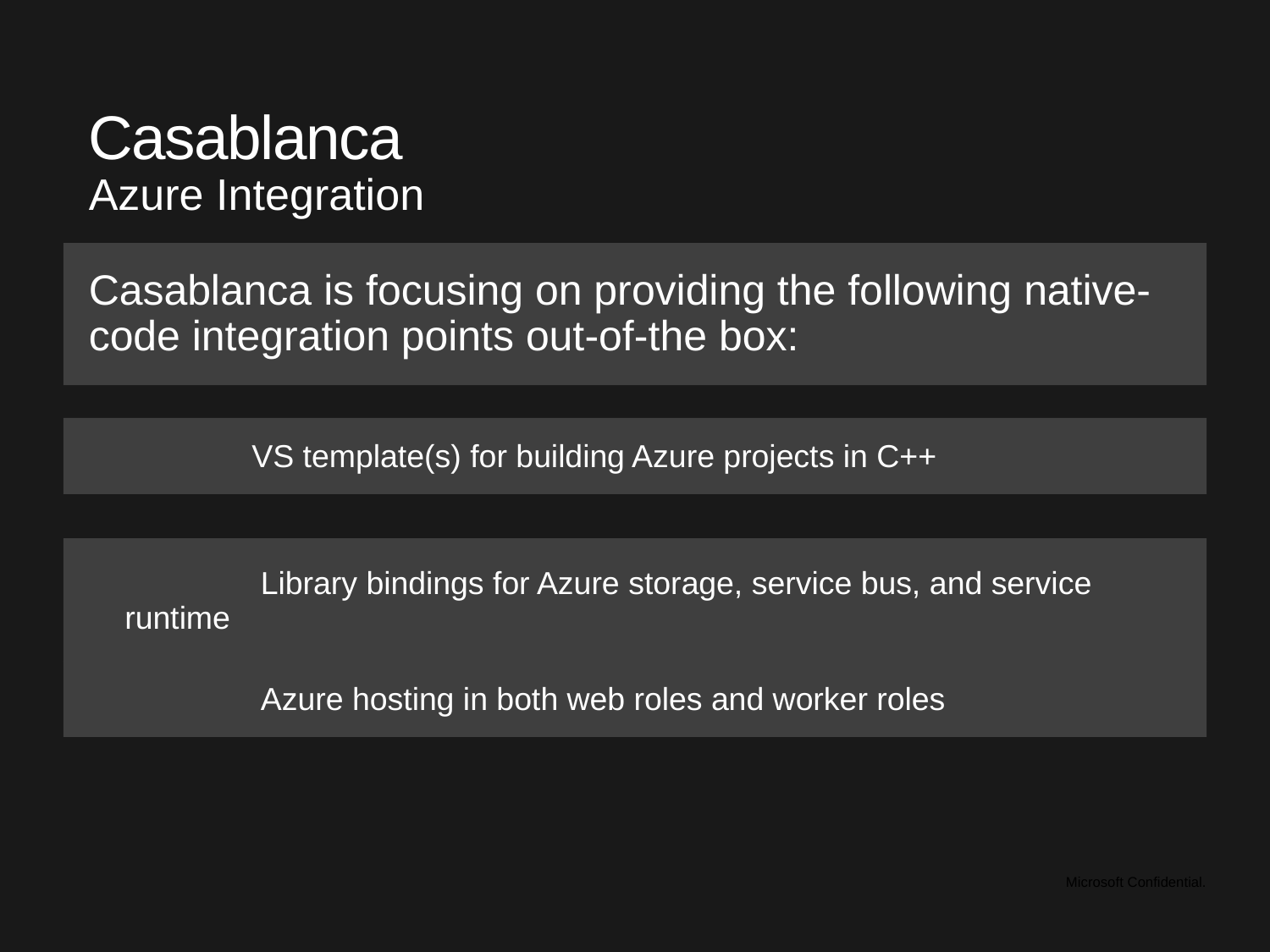

# Casablanca
Azure Integration
Casablanca is focusing on providing the following native-code integration points out-of-the box:

	VS template(s) for building Azure projects in C++
	 Library bindings for Azure storage, service bus, and service runtime
	 Azure hosting in both web roles and worker roles